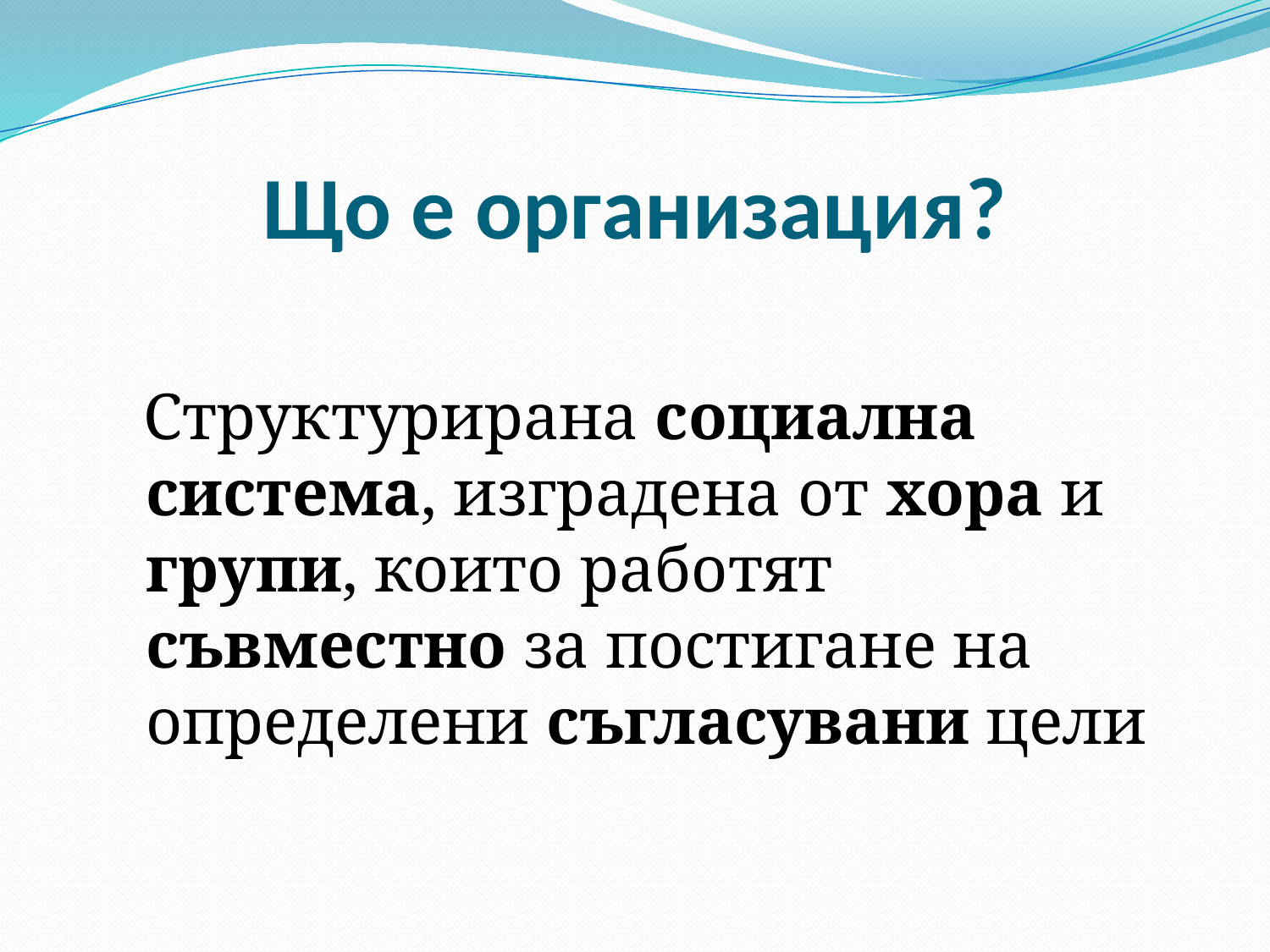

# Що е организация?
   Структурирана социална система, изградена от хора и групи, които работят съвместно за постигане на определени съгласувани цели